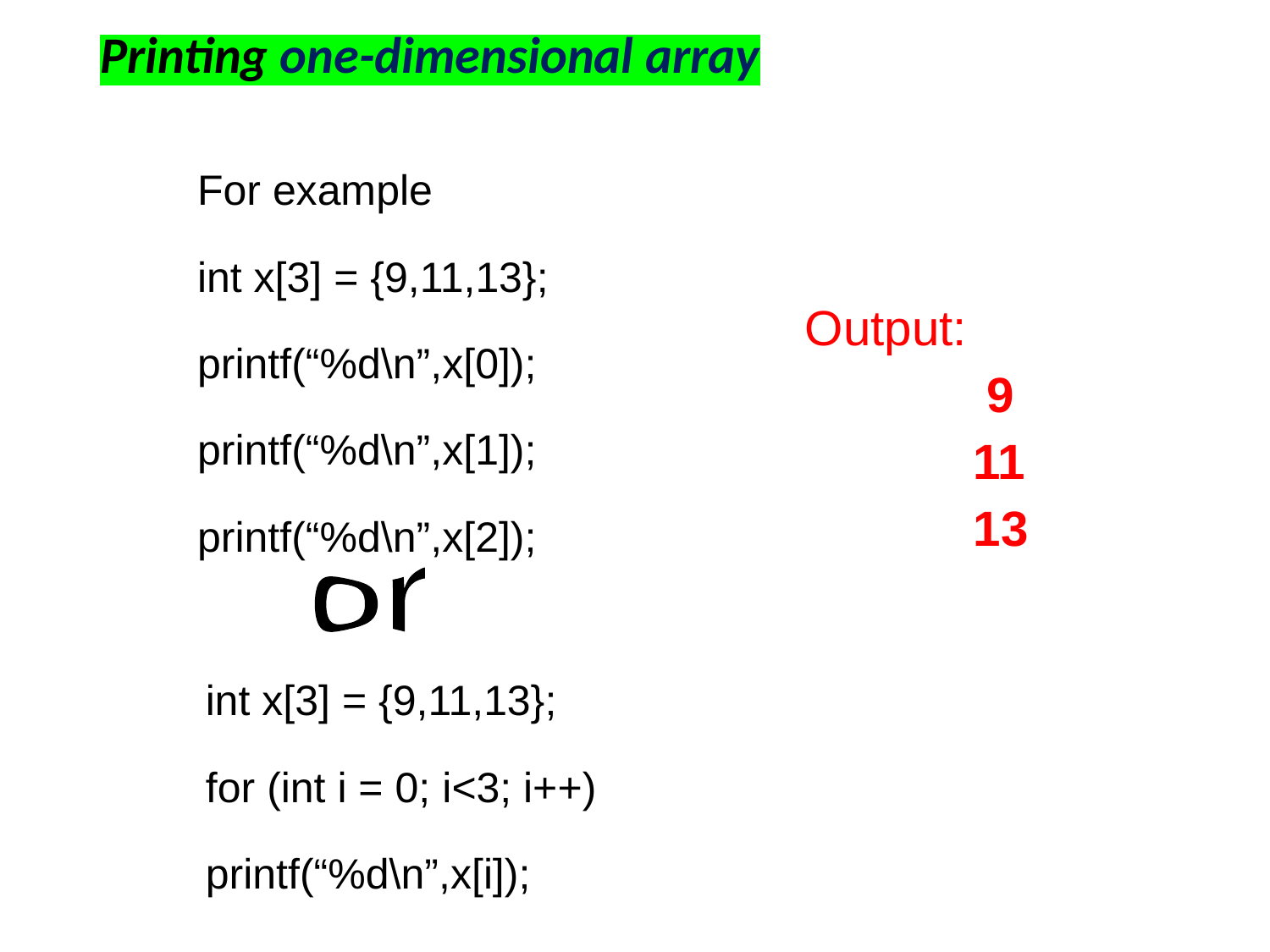

# Printing one-dimensional array
For example
int x[3] = {9,11,13};
printf(“%d\n”,x[0]);
printf(“%d\n”,x[1]);
printf(“%d\n”,x[2]);

Output:
	    9
	   11
	   13
or
int x[3] = {9,11,13};
for (int i = 0; i<3; i++)
printf(“%d\n”,x[i]);

Dr. Satpal Singh Kushwaha